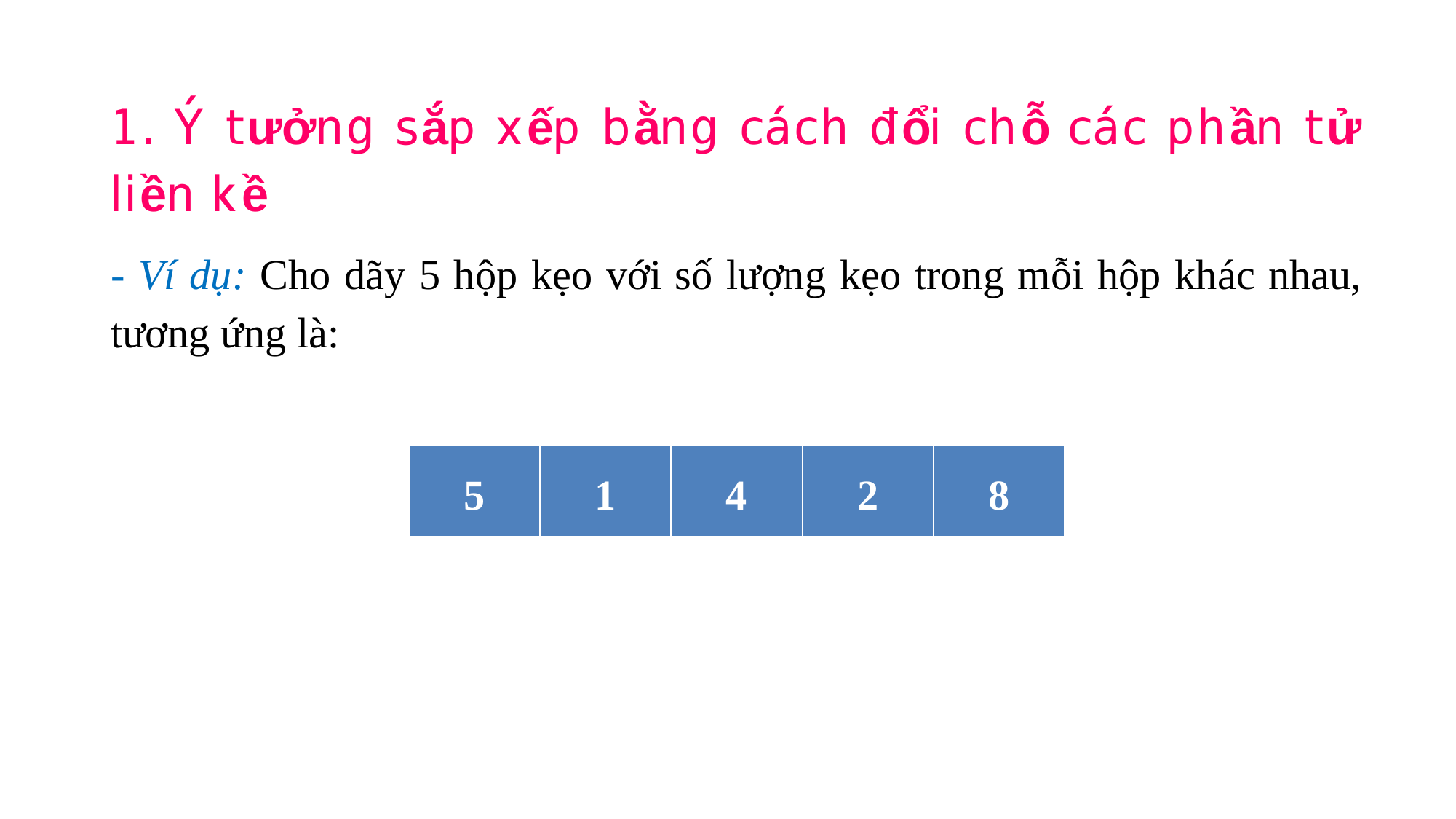

1. Ý tưởng sắp xếp bằng cách đổi chỗ các phần tử liền kề
- Ví dụ: Cho dãy 5 hộp kẹo với số lượng kẹo trong mỗi hộp khác nhau, tương ứng là:
| 5 | 1 | 4 | 2 | 8 |
| --- | --- | --- | --- | --- |